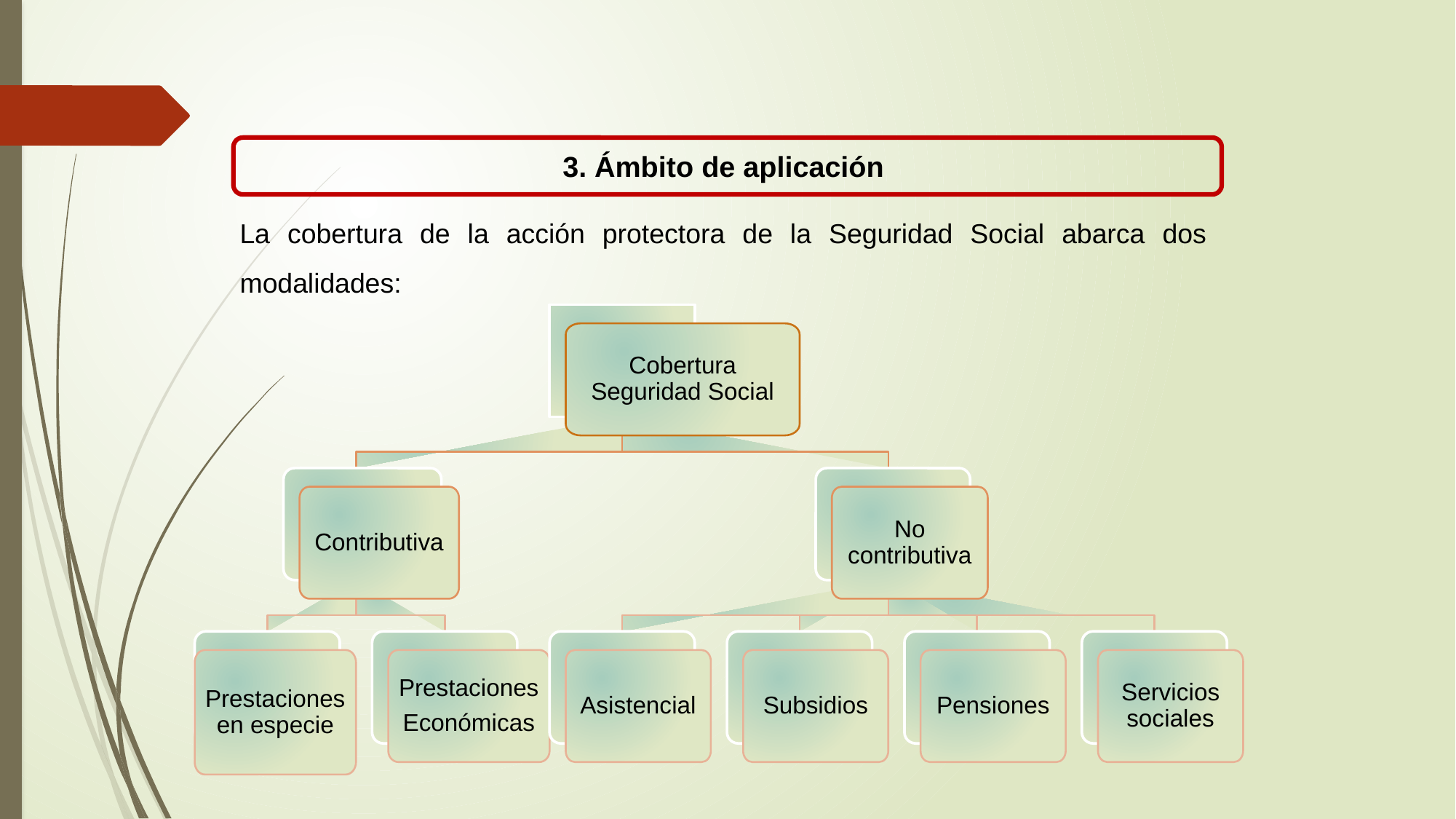

3. Ámbito de aplicación
La cobertura de la acción protectora de la Seguridad Social abarca dos modalidades:

Cobertura Seguridad Social

Contributiva
No contributiva

Prestaciones en especie
Prestaciones
Económicas
Asistencial
Subsidios
Pensiones
Servicios sociales